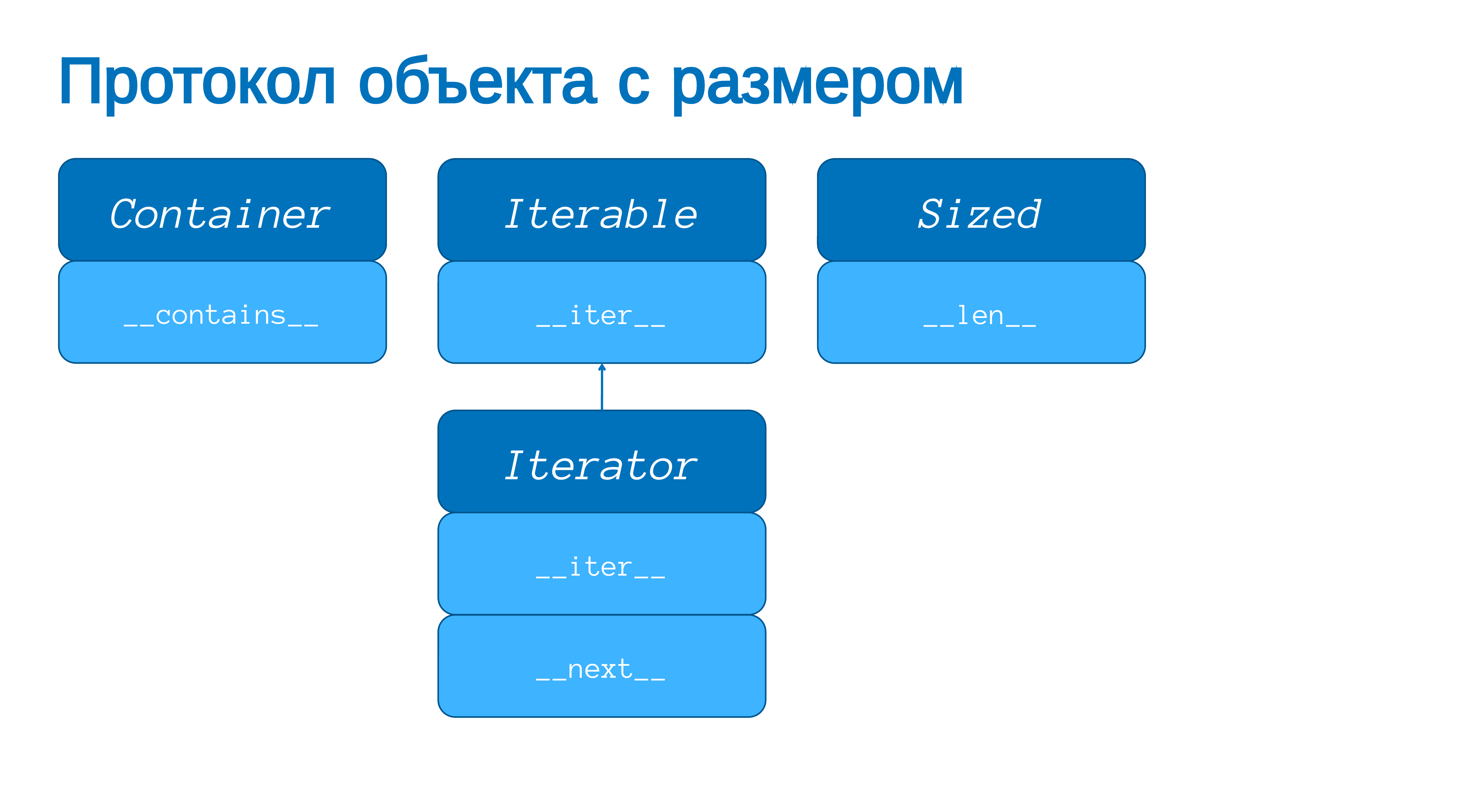

# Протокол объекта с размером
Container
Iterable
Sized
__contains__
__iter__
__len__
Iterator
__iter__
__next__
26